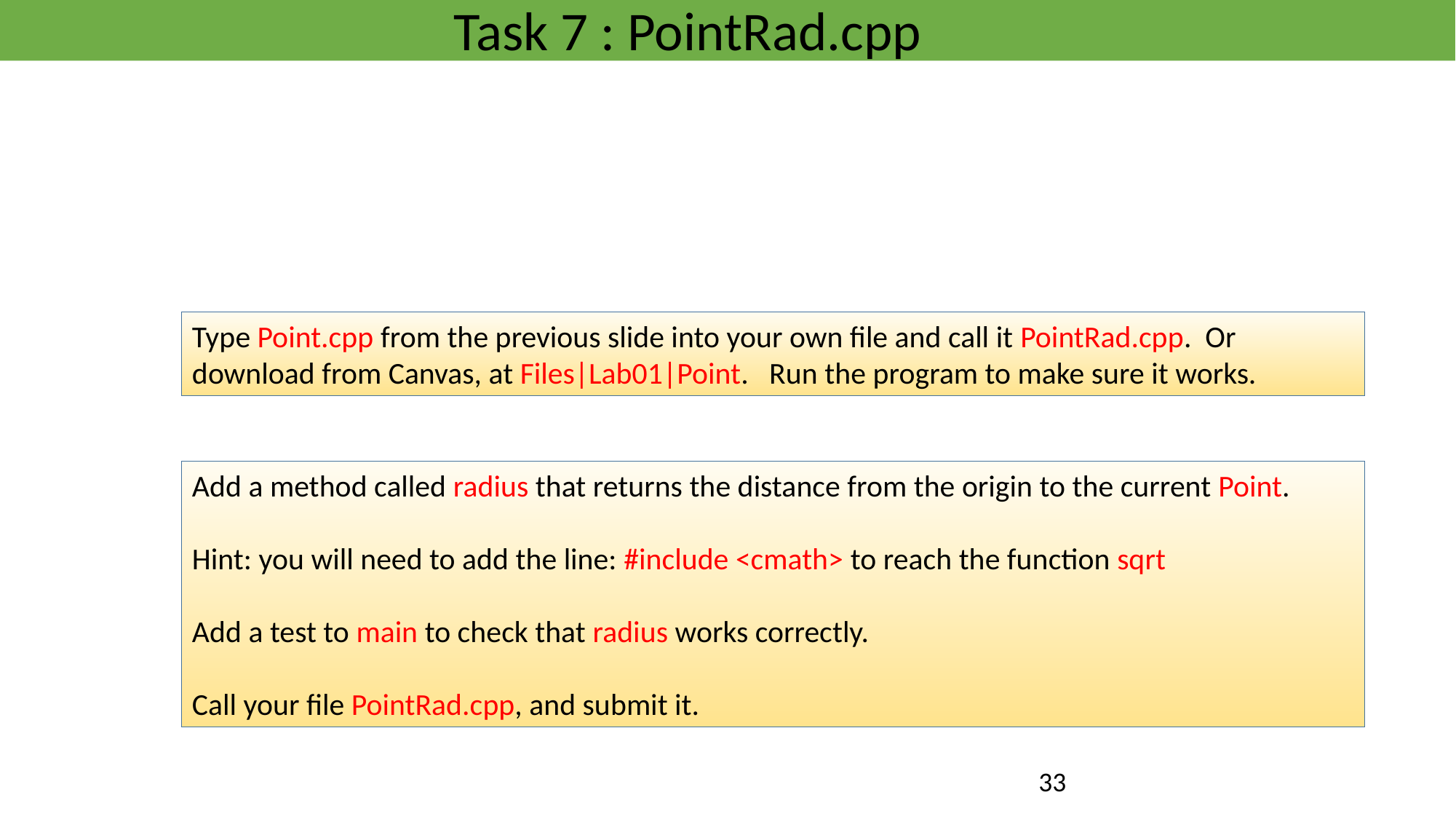

Task 7 : PointRad.cpp
Type Point.cpp from the previous slide into your own file and call it PointRad.cpp.  Or download from Canvas, at Files|Lab01|Point.   Run the program to make sure it works.
Add a method called radius that returns the distance from the origin to the current Point.

Hint: you will need to add the line: #include <cmath> to reach the function sqrt

Add a test to main to check that radius works correctly.

Call your file PointRad.cpp, and submit it.
33